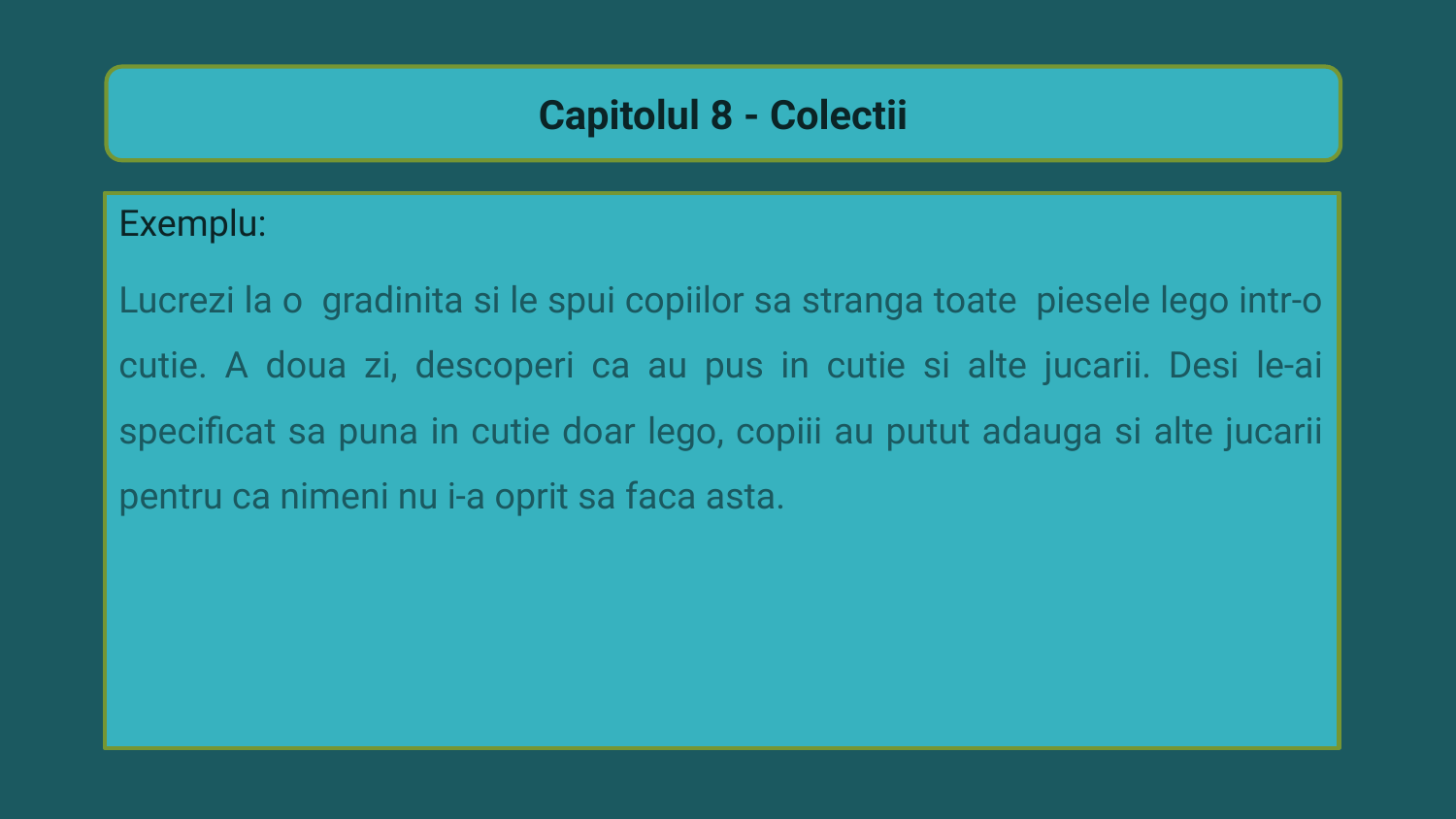

Capitolul 8 - Colectii
Exemplu:
Lucrezi la o  gradinita si le spui copiilor sa stranga toate  piesele lego intr-o cutie. A doua zi, descoperi ca au pus in cutie si alte jucarii. Desi le-ai specificat sa puna in cutie doar lego, copiii au putut adauga si alte jucarii pentru ca nimeni nu i-a oprit sa faca asta.